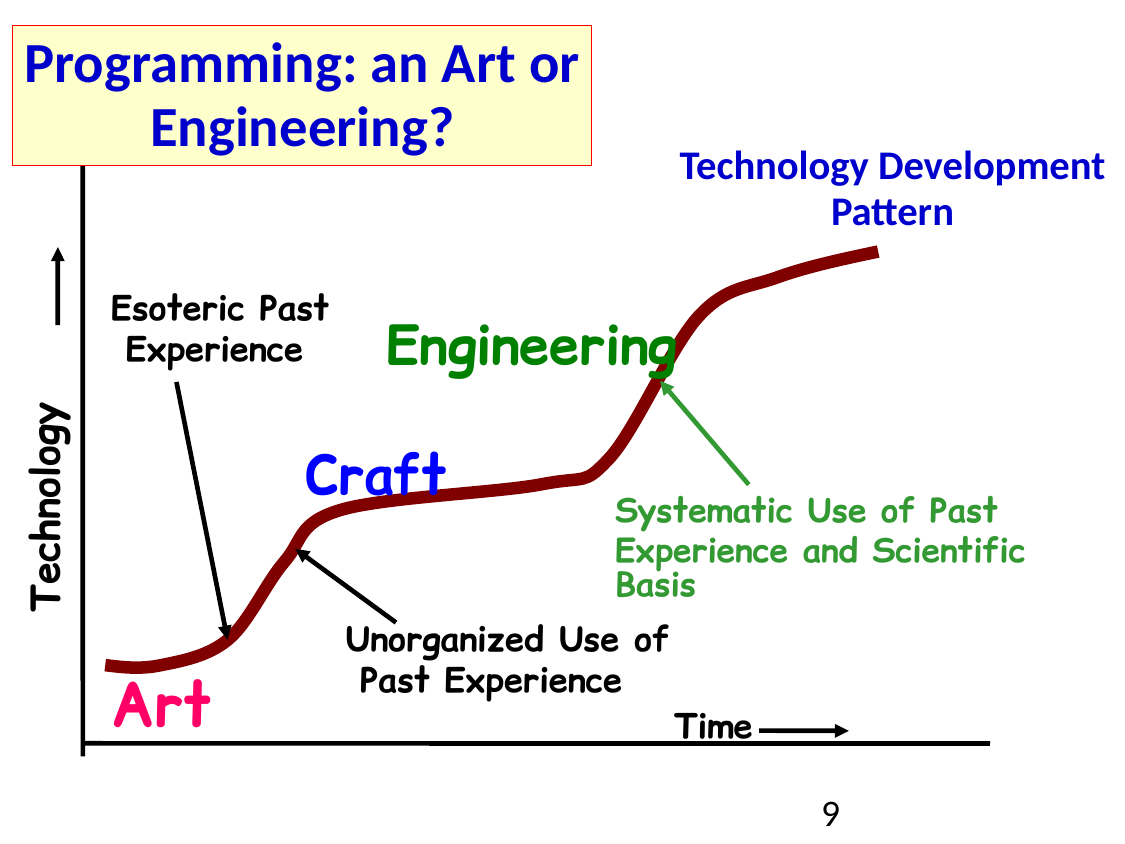

Programming: an Art or Engineering?

Esoteric Past
 Experience
Engineering
Technology

Craft
Systematic Use of Past
Experience and Scientific Basis

Unorganized Use of
 Past Experience
Art
Time

# Technology Development Pattern
9